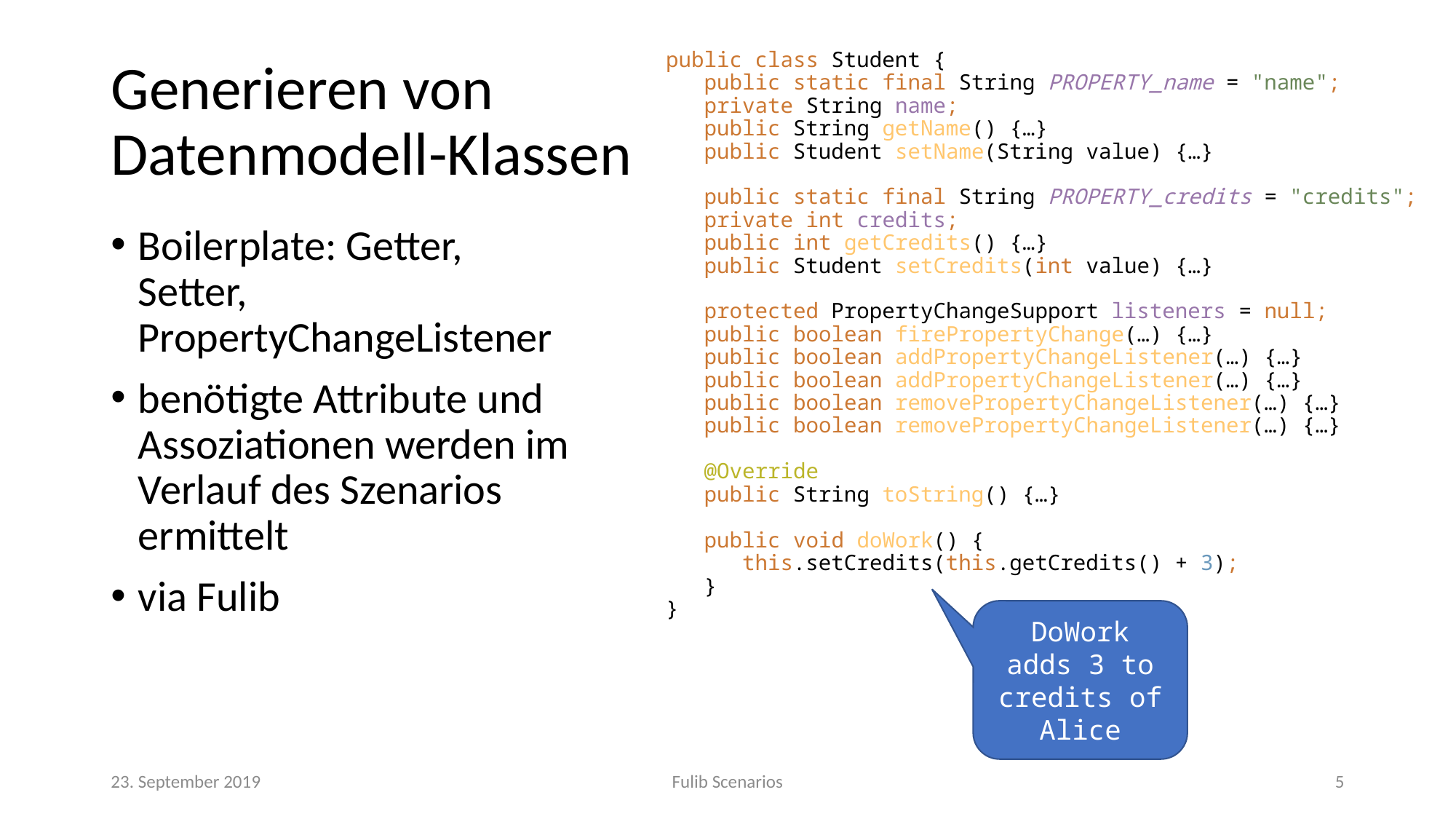

# Generieren von Datenmodell-Klassen
public class Student {
   public static final String PROPERTY_name = "name";
   private String name;
   public String getName() {…}
   public Student setName(String value) {…}
   public static final String PROPERTY_credits = "credits";
   private int credits;
   public int getCredits() {…}
   public Student setCredits(int value) {…}
   protected PropertyChangeSupport listeners = null;
   public boolean firePropertyChange(…) {…}
   public boolean addPropertyChangeListener(…) {…}
   public boolean addPropertyChangeListener(…) {…}
   public boolean removePropertyChangeListener(…) {…}
   public boolean removePropertyChangeListener(…) {…}
   @Override
   public String toString() {…}
   public void doWork() {
      this.setCredits(this.getCredits() + 3);
   }
}
Boilerplate: Getter, Setter, PropertyChangeListener
benötigte Attribute und Assoziationen werden im Verlauf des Szenarios ermittelt
via Fulib
DoWork adds 3 to credits of Alice
23. September 2019
Fulib Scenarios
5